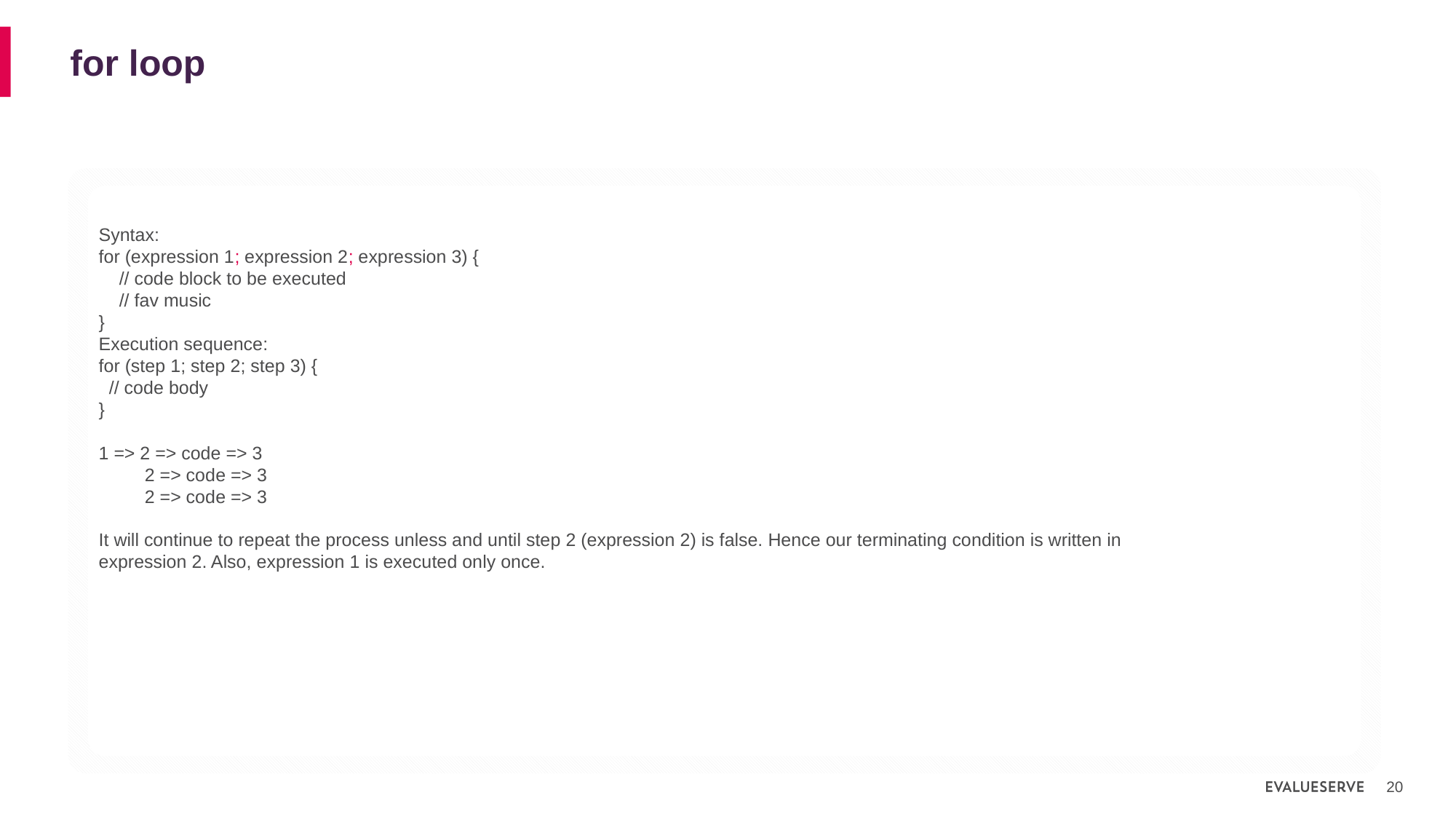

# for loop

Syntax:
for (expression 1; expression 2; expression 3) {
    // code block to be executed
    // fav music
}
Execution sequence:
for (step 1; step 2; step 3) {
  // code body
}

1 => 2 => code => 3
 2 => code => 3
 2 => code => 3

It will continue to repeat the process unless and until step 2 (expression 2) is false. Hence our terminating condition is written in expression 2. Also, expression 1 is executed only once.
20